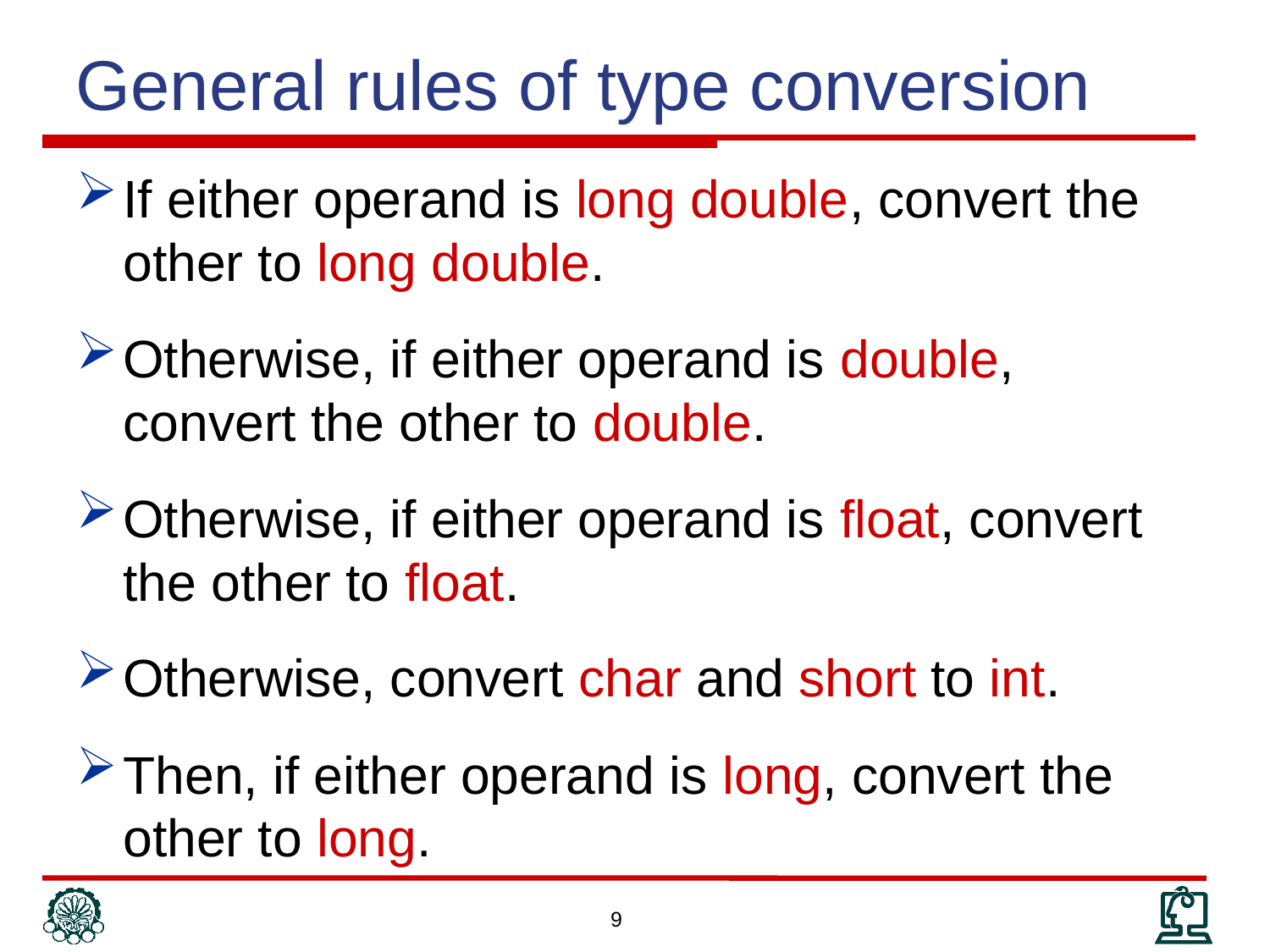

General rules of type conversion
If either operand is long double, convert the other to long double.
Otherwise, if either operand is double, convert the other to double.
Otherwise, if either operand is float, convert the other to float.
Otherwise, convert char and short to int.
Then, if either operand is long, convert the other to long.
9